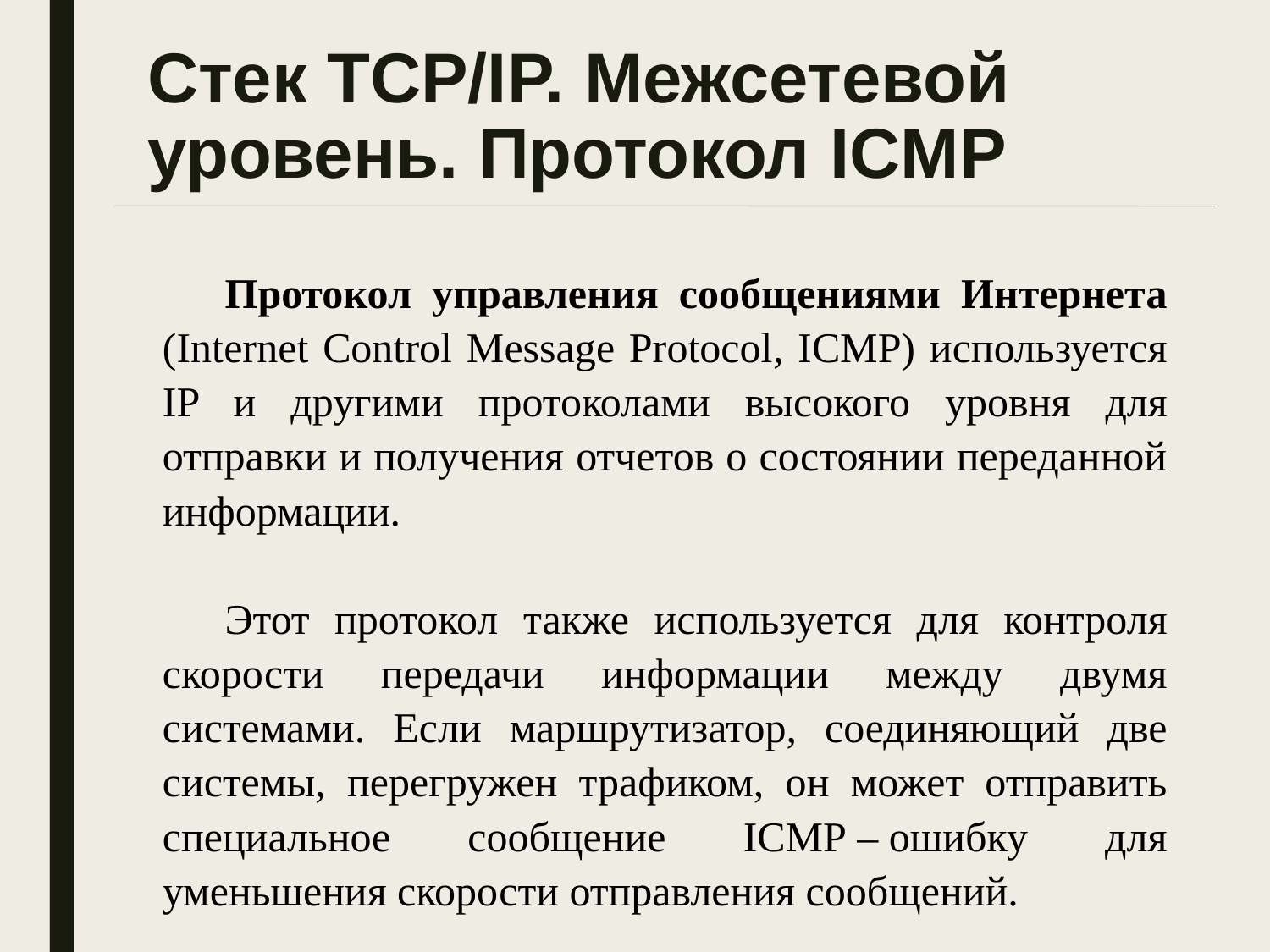

# Стек TCP/IP. Межсетевой уровень. Протокол ICMP
Протокол управления сообщениями Интернета (Internet Control Message Protocol, ICMP) используется IP и другими протоколами высокого уровня для отправки и получения отчетов о состоянии переданной информации.

Этот протокол также используется для контроля скорости передачи информации между двумя системами. Если маршрутизатор, соединяющий две системы, перегружен трафиком, он может отправить специальное сообщение ICMP – ошибку для уменьшения скорости отправления сообщений.